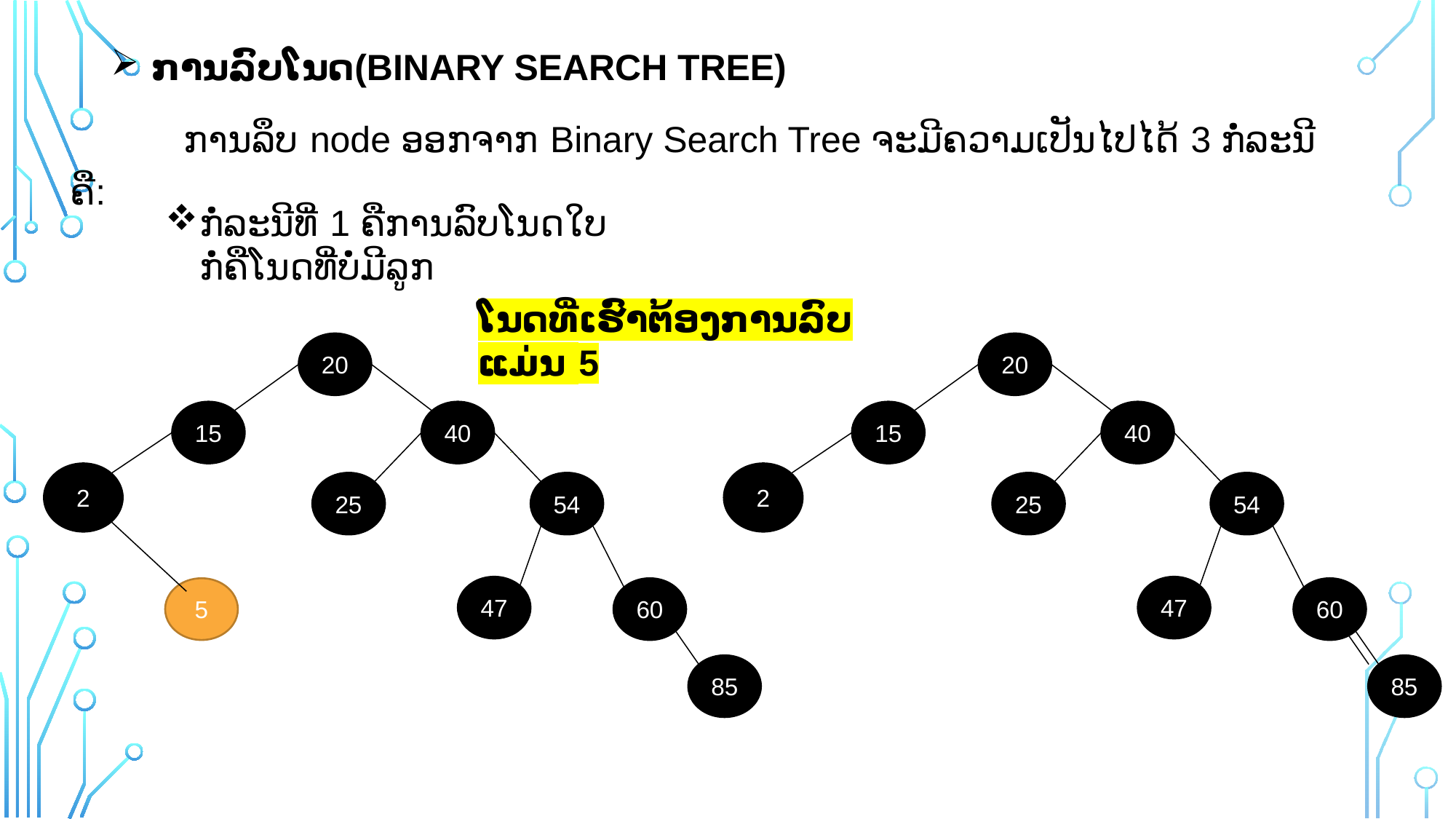

ການລົບໂນດ(Binary Search Tree)
            ການລຶບ node ອອກຈາກ Binary Search Tree ຈະມີຄວາມເປັນໄປໄດ້ 3 ກໍ່ລະນີຄື:

ກໍ່ລະນີທີ່ 1 ຄືການລົບໂນດໃບ ກໍ່ຄືໂນດທີ່ບໍ່ມີລູກ
ໂນດທີ່ເຮົາຕ້ອງການລົບແມ່ນ 5
20
20
15
40
15
40
2
2
25
54
25
54
47
47
5
60
60
85
85